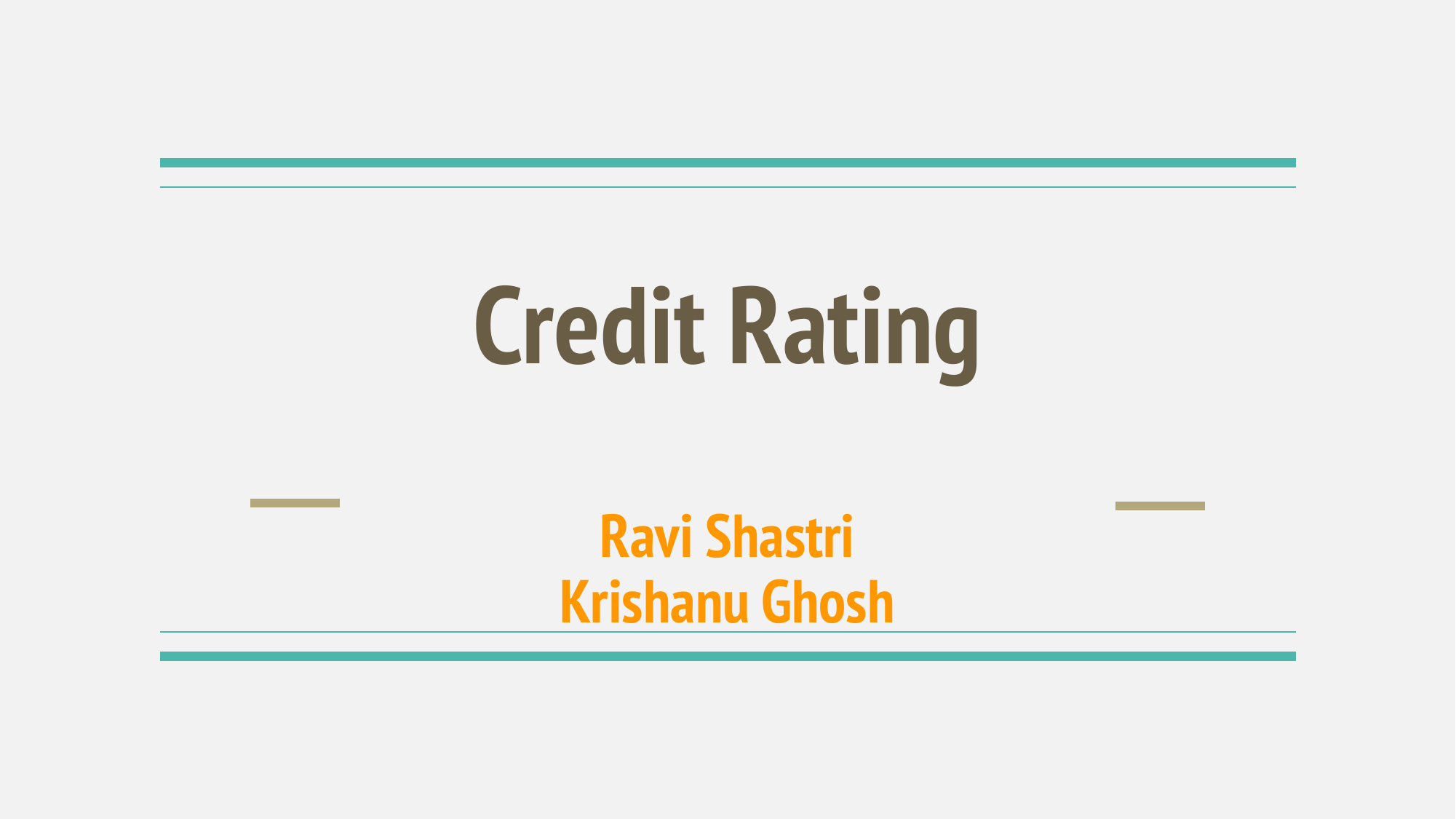

# Credit Rating

Ravi Shastri
Krishanu Ghosh